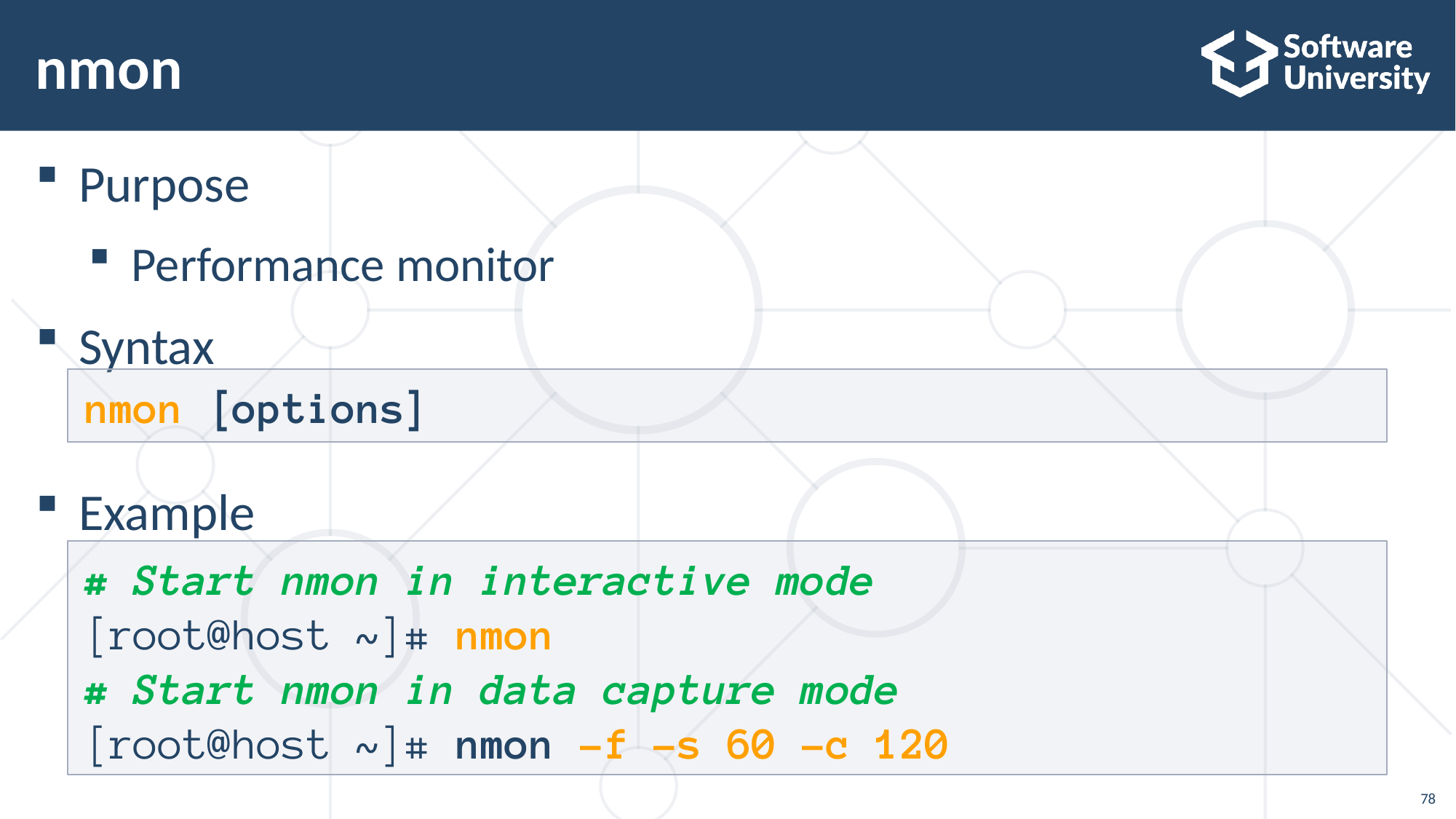

# nmon
Purpose
Performance monitor
Syntax

Example

nmon [options]
# Start nmon in interactive mode
[root@host ~]# nmon
# Start nmon in data capture mode
[root@host ~]# nmon -f -s 60 -c 120
78